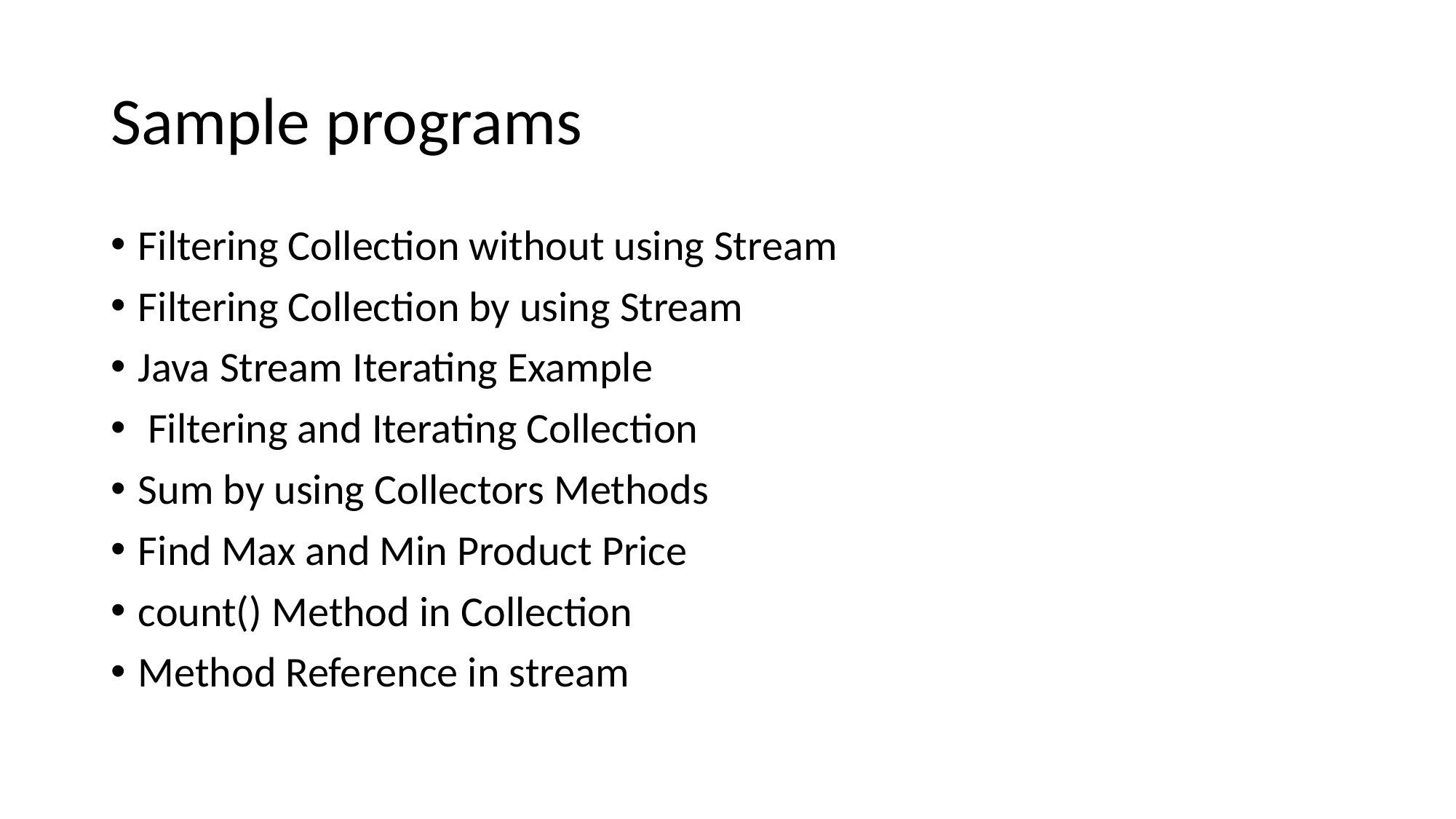

# Sample programs
Filtering Collection without using Stream
Filtering Collection by using Stream
Java Stream Iterating Example
 Filtering and Iterating Collection
Sum by using Collectors Methods
Find Max and Min Product Price
count() Method in Collection
Method Reference in stream